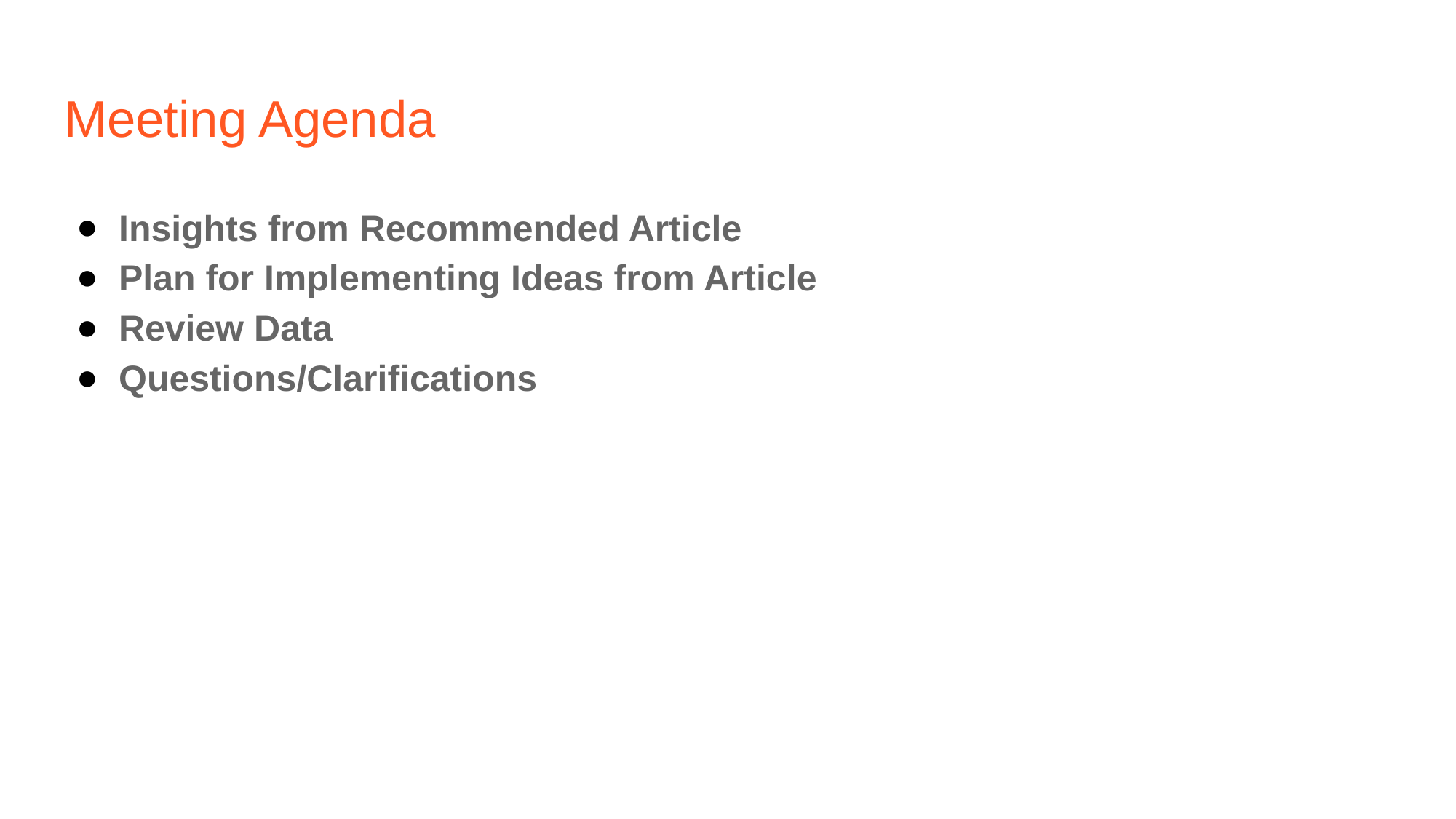

# Meeting Agenda
Insights from Recommended Article
Plan for Implementing Ideas from Article
Review Data
Questions/Clarifications